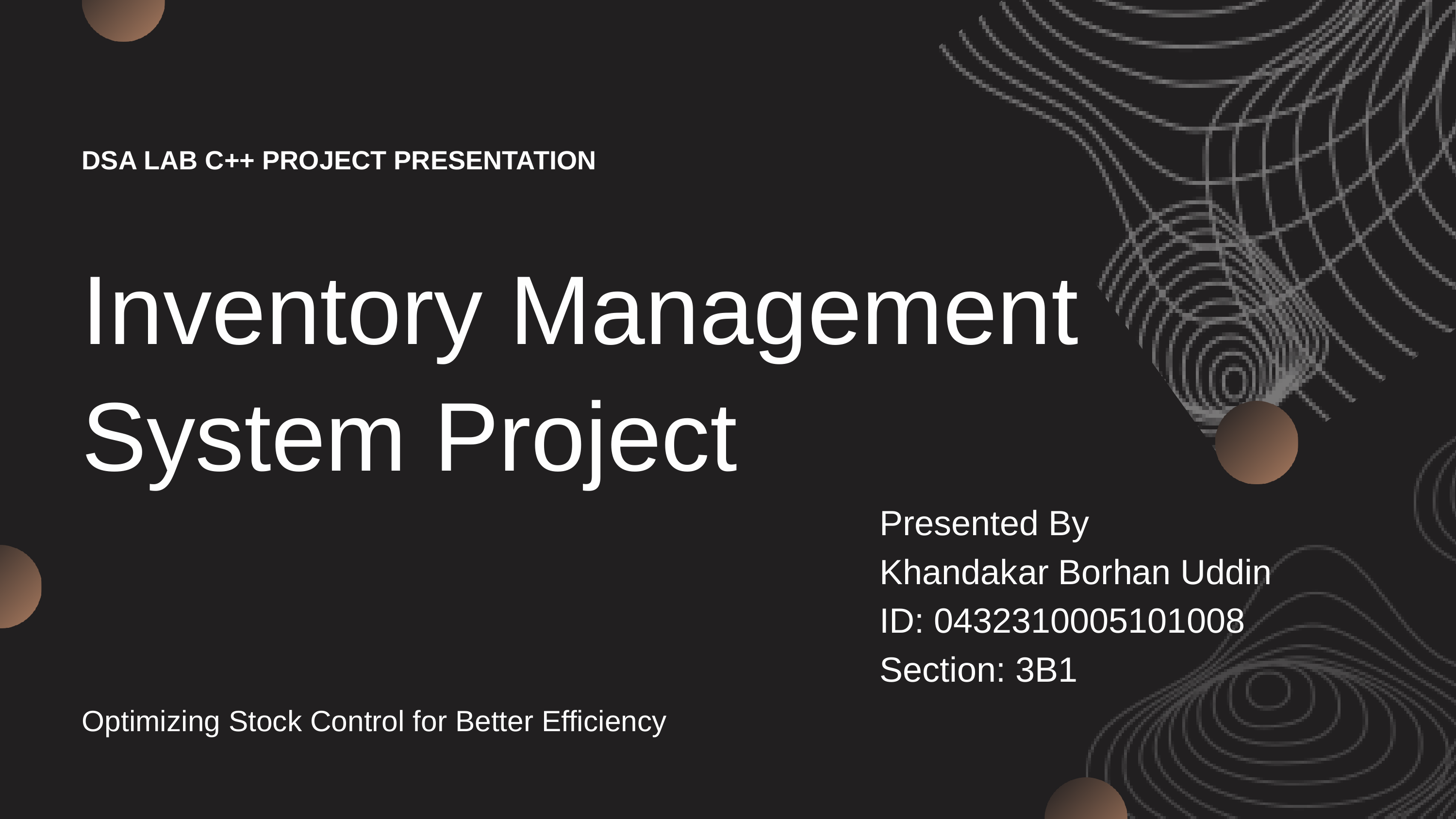

DSA LAB C++ PROJECT PRESENTATION
Inventory Management System Project

Presented By
Khandakar Borhan Uddin
ID: 0432310005101008
Section: 3B1

Optimizing Stock Control for Better Efficiency